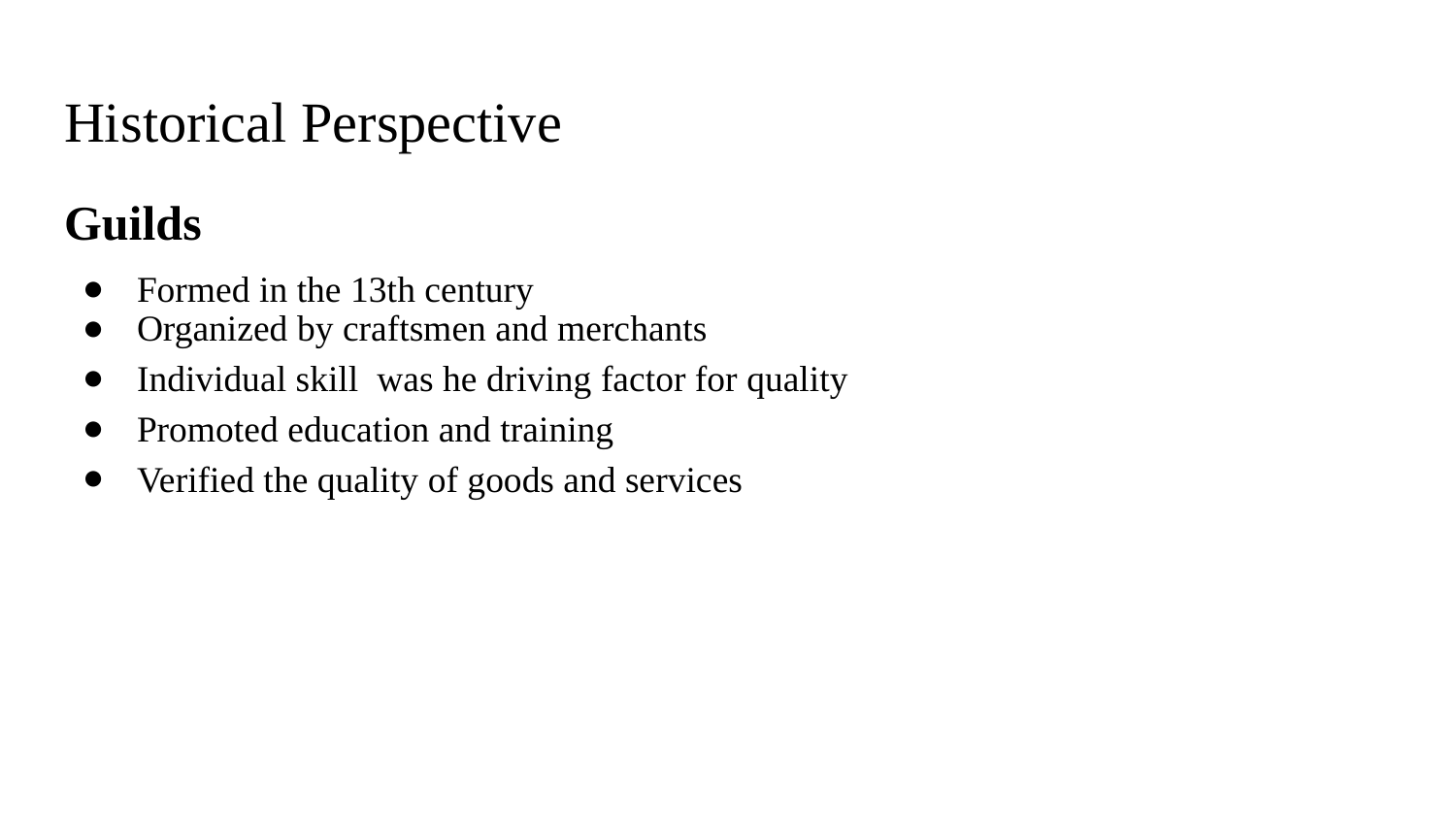

# Historical Perspective
Guilds
Formed in the 13th century
Organized by craftsmen and merchants
Individual skill  was he driving factor for quality
Promoted education and training
Verified the quality of goods and services